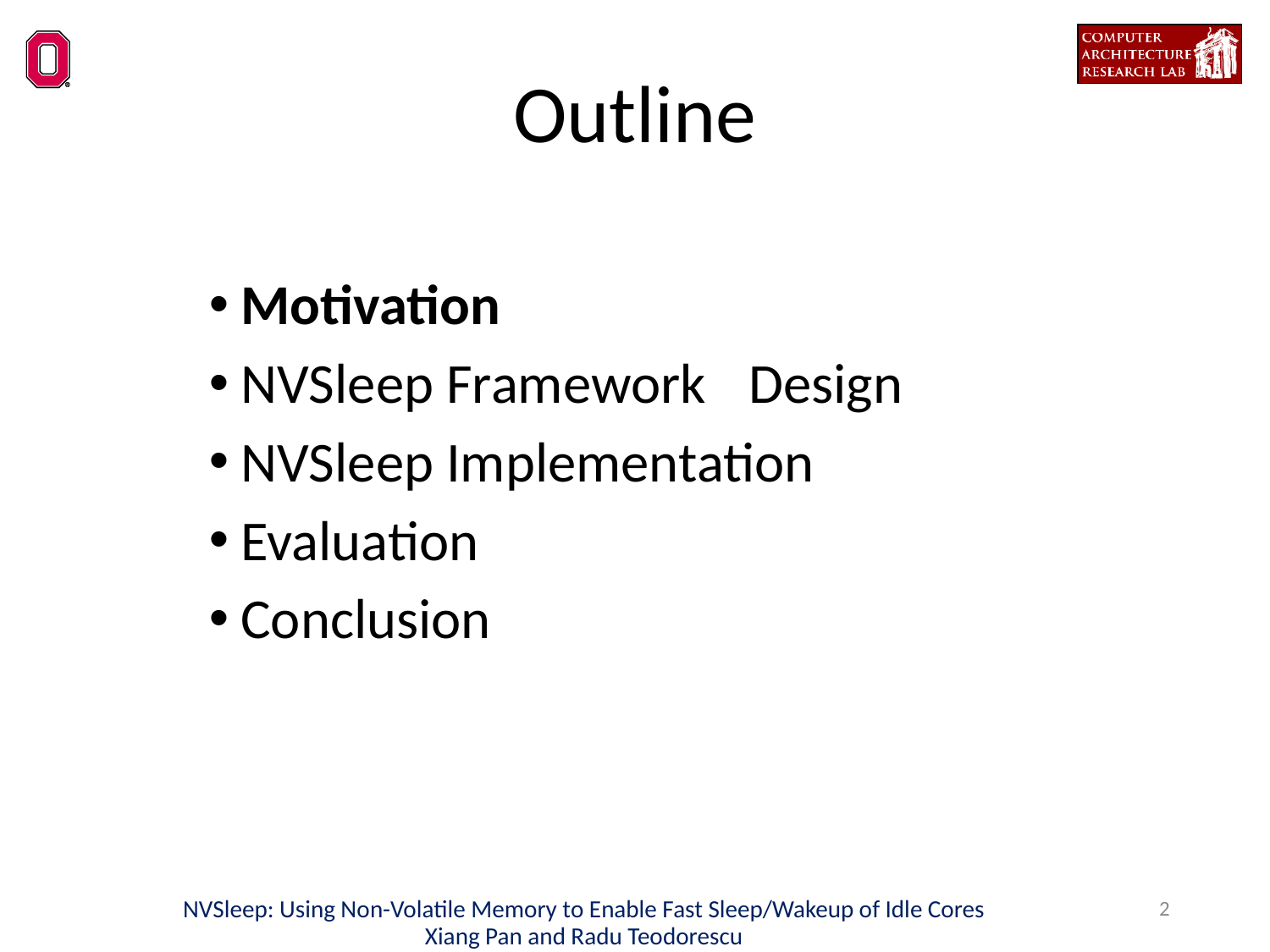

# Outline
Motivation
NVSleep Framework	Design
NVSleep Implementation
Evaluation
Conclusion
2
NVSleep: Using Non-Volatile Memory to Enable Fast Sleep/Wakeup of Idle Cores
Xiang Pan and Radu Teodorescu